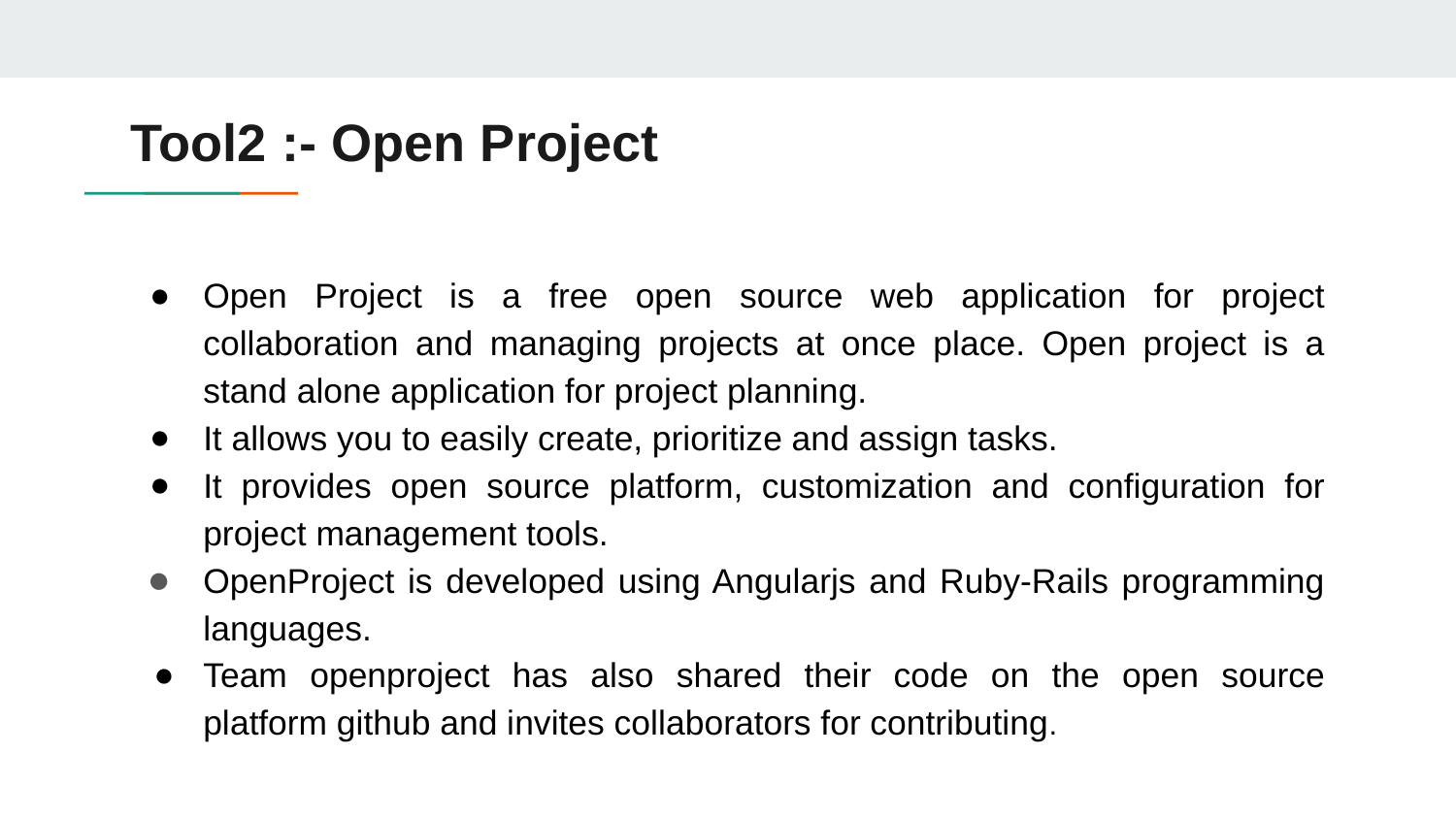

# Tool2 :- Open Project
Open Project is a free open source web application for project collaboration and managing projects at once place. Open project is a stand alone application for project planning.
It allows you to easily create, prioritize and assign tasks.
It provides open source platform, customization and configuration for project management tools.
OpenProject is developed using Angularjs and Ruby-Rails programming languages.
Team openproject has also shared their code on the open source platform github and invites collaborators for contributing.